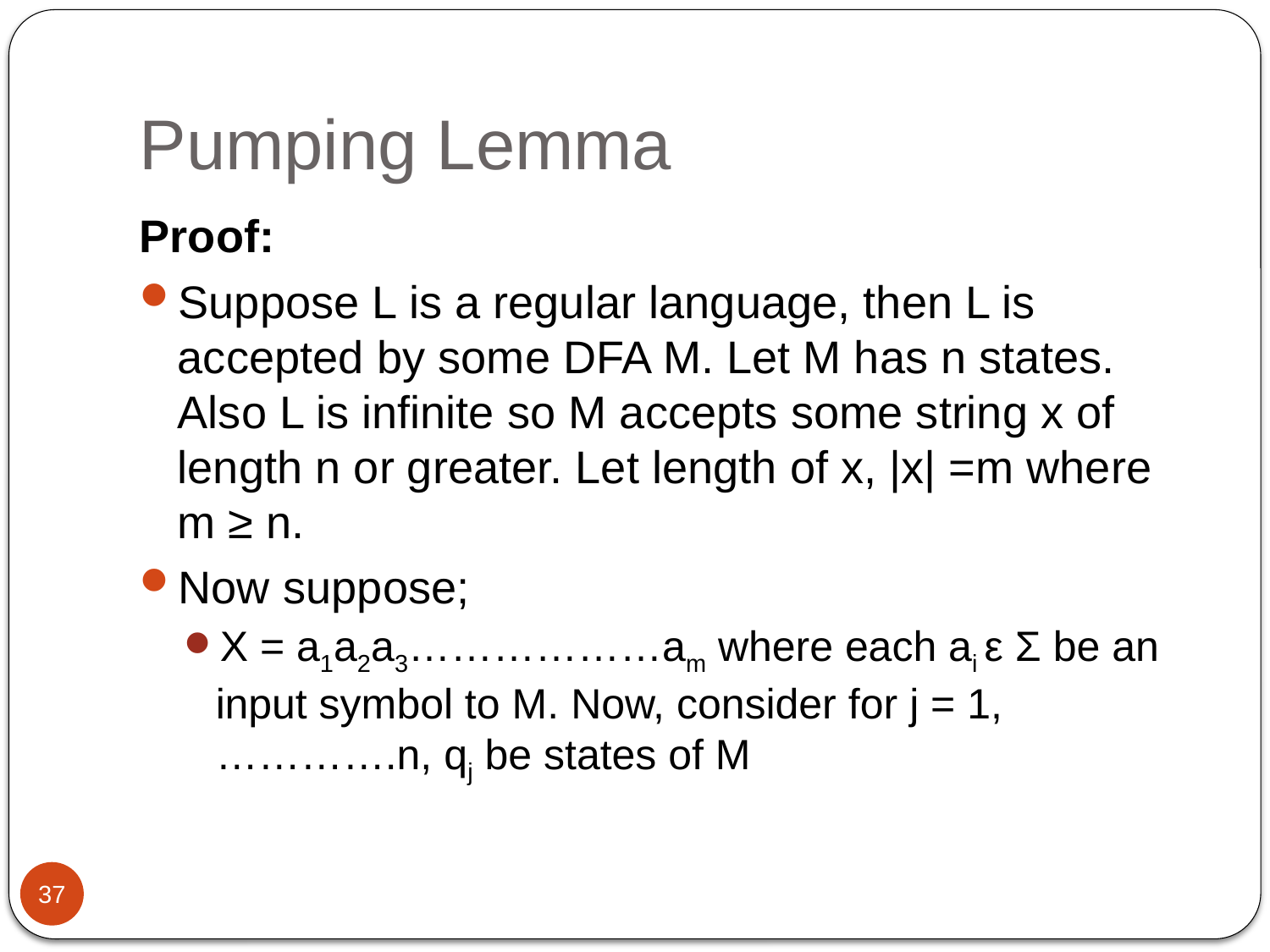

# Pumping Lemma
Proof:
Suppose L is a regular language, then L is accepted by some DFA M. Let M has n states. Also L is infinite so M accepts some string x of length n or greater. Let length of x, |x| =m where m ≥ n.
Now suppose;
X = a1a2a3………………am where each ai ε Σ be an input symbol to M. Now, consider for j = 1,………….n, qj be states of M

37